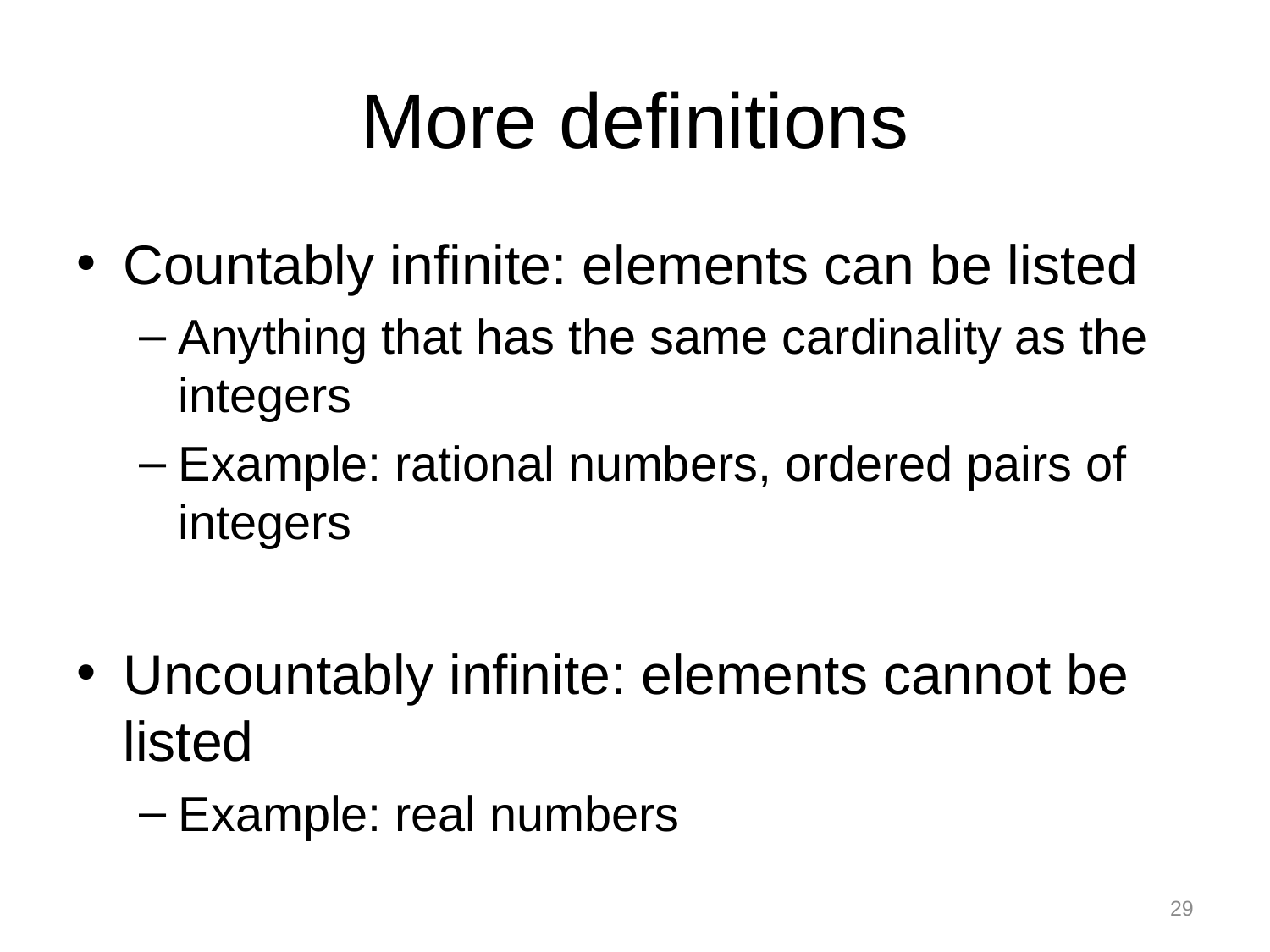

# More definitions
Countably infinite: elements can be listed
Anything that has the same cardinality as the integers
Example: rational numbers, ordered pairs of integers

Uncountably infinite: elements cannot be listed
Example: real numbers
29